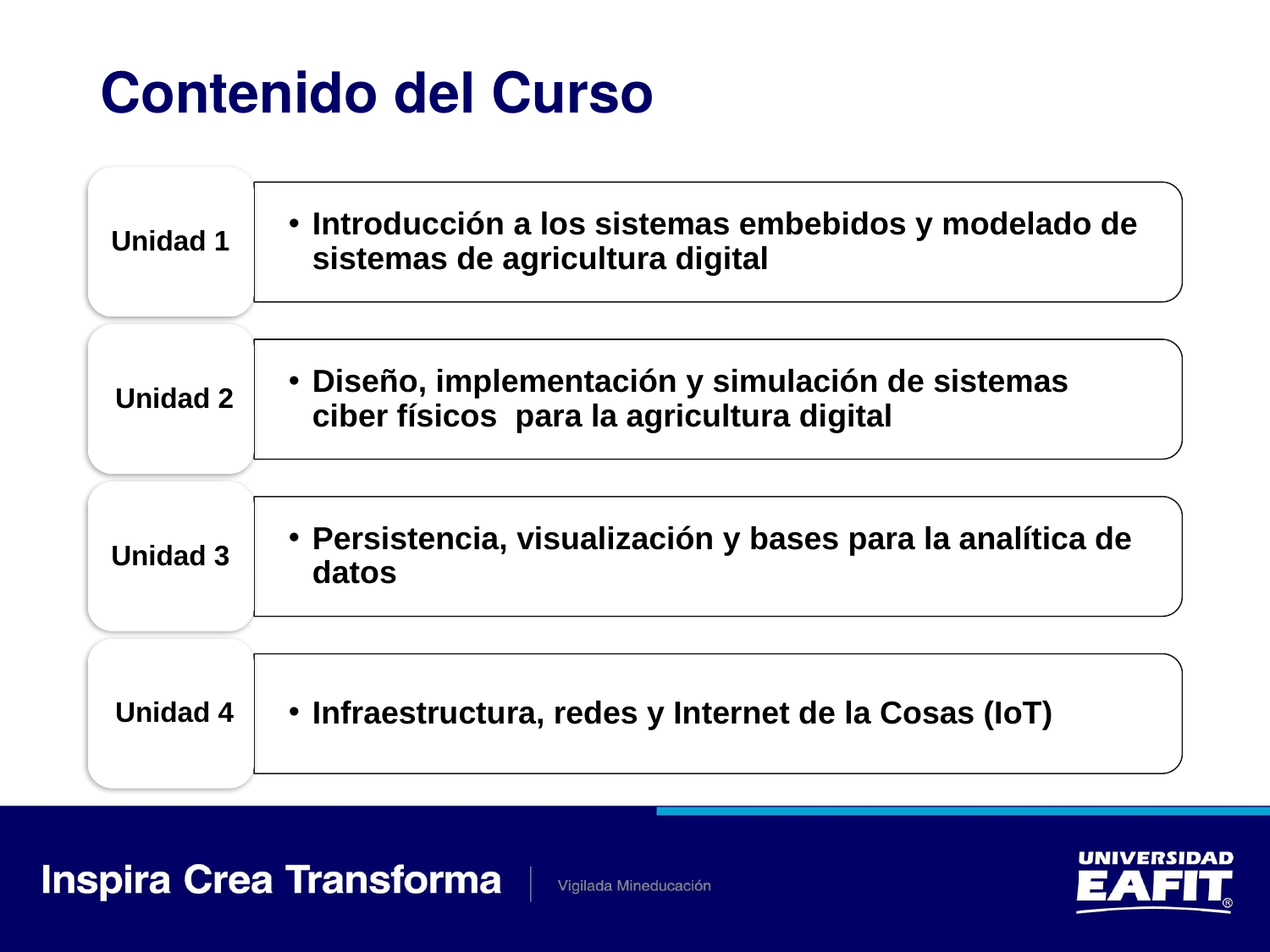

# Contenido del Curso
Introducción a los sistemas embebidos y modelado de sistemas de agricultura digital
Unidad 1
Diseño, implementación y simulación de sistemas ciber físicos  para la agricultura digital
Unidad 2
Persistencia, visualización y bases para la analítica de datos
Unidad 3
Infraestructura, redes y Internet de la Cosas (IoT)
Unidad 4